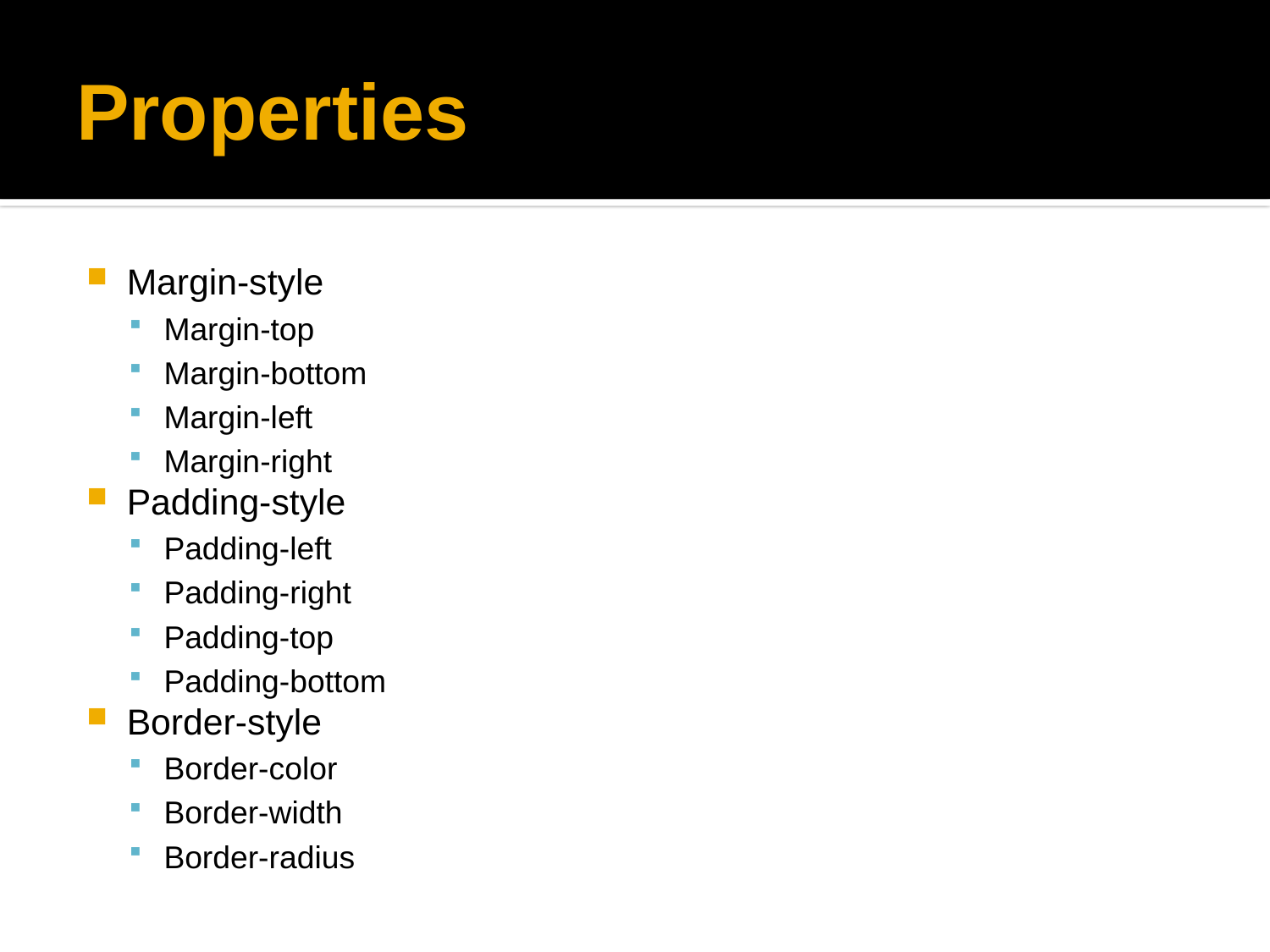

# Properties
Margin-style
Margin-top
Margin-bottom
Margin-left
Margin-right
Padding-style
Padding-left
Padding-right
Padding-top
Padding-bottom
Border-style
Border-color
Border-width
Border-radius